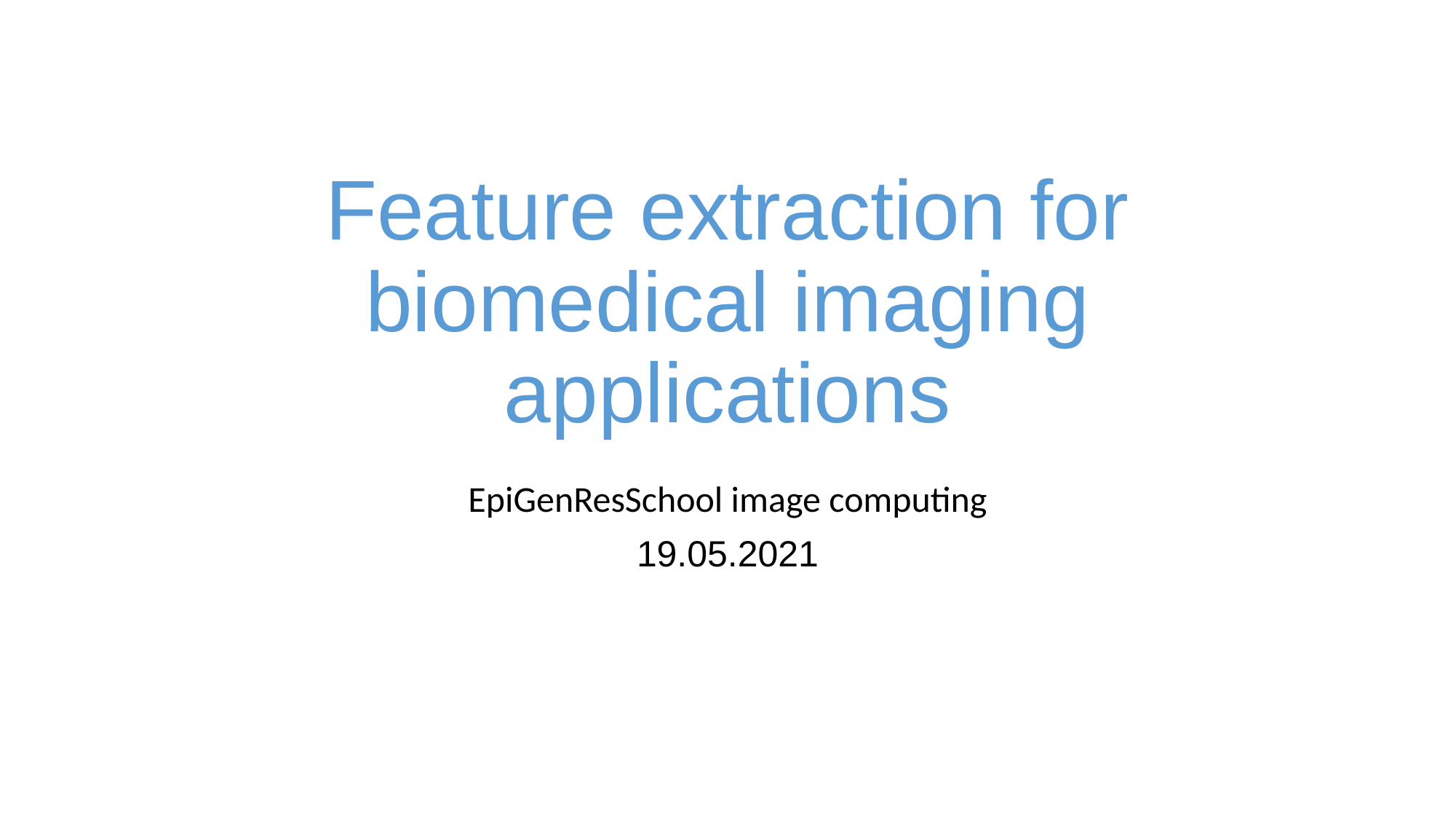

# Feature extraction for biomedical imaging applications
EpiGenResSchool image computing
19.05.2021